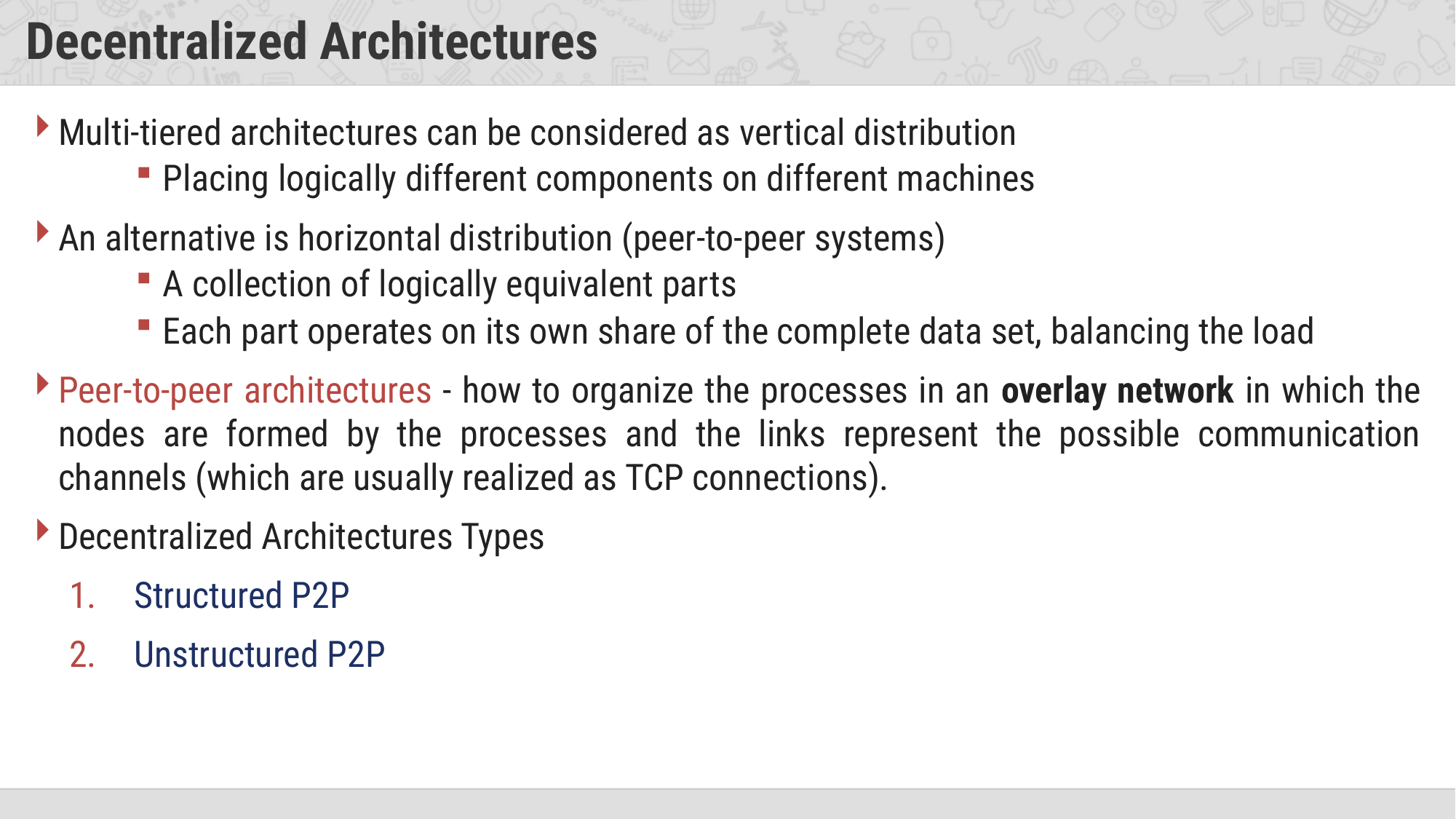

# Decentralized Architectures
Multi-tiered architectures can be considered as vertical distribution
Placing logically different components on different machines
An alternative is horizontal distribution (peer-to-peer systems)
A collection of logically equivalent parts
Each part operates on its own share of the complete data set, balancing the load
Peer-to-peer architectures - how to organize the processes in an overlay network in which the nodes are formed by the processes and the links represent the possible communication channels (which are usually realized as TCP connections).
Decentralized Architectures Types
Structured P2P
Unstructured P2P